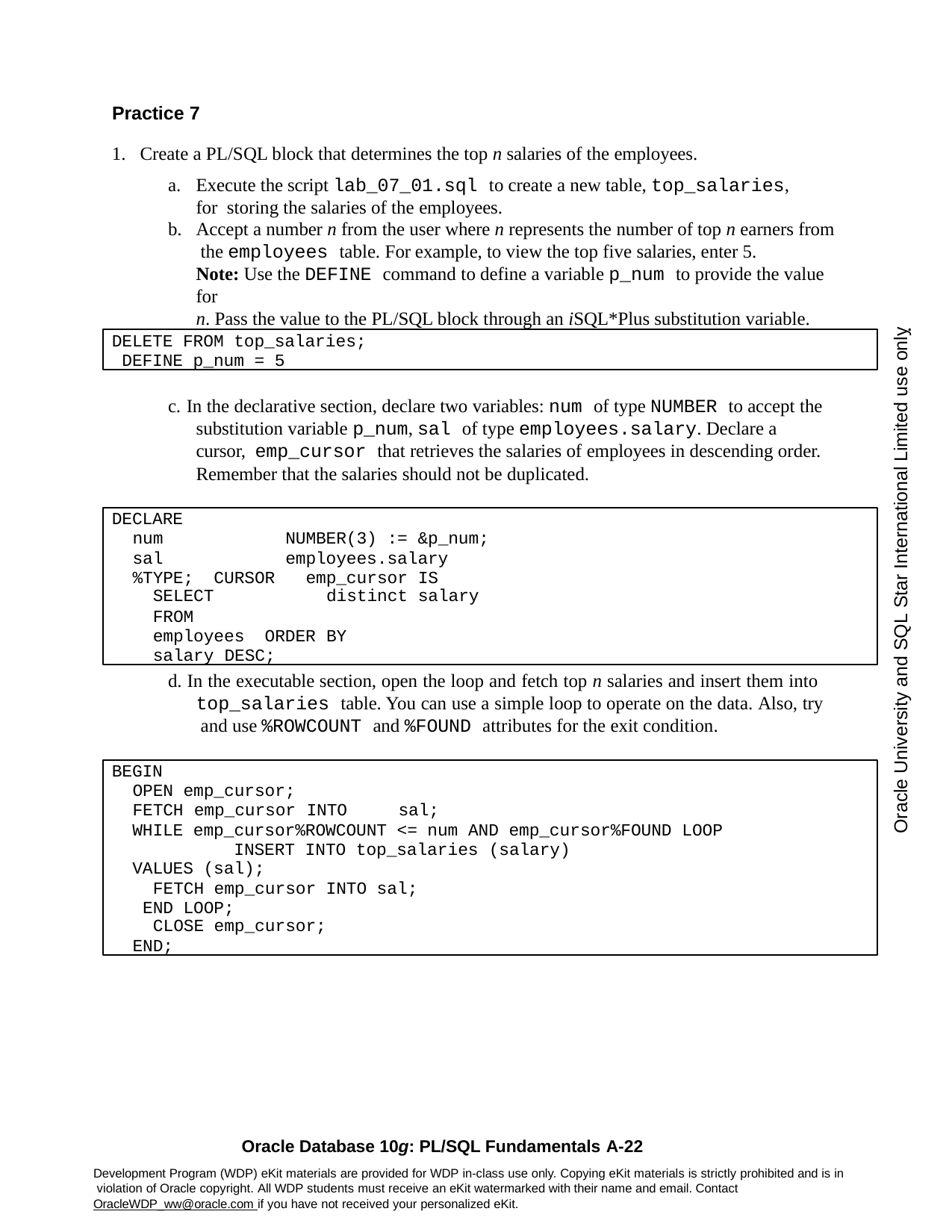

Practice 7
Create a PL/SQL block that determines the top n salaries of the employees.
Execute the script lab_07_01.sql to create a new table, top_salaries, for  storing the salaries of the employees.
Accept a number n from the user where n represents the number of top n earners from  the employees table. For example, to view the top five salaries, enter 5.
Note: Use the DEFINE command to define a variable p_num to provide the value for
n. Pass the value to the PL/SQL block through an iSQL*Plus substitution variable.
Oracle University and SQL Star International Limited use onlyฺ
DELETE FROM top_salaries;  DEFINE p_num = 5
c. In the declarative section, declare two variables: num of type NUMBER to accept the  substitution variable p_num, sal of type employees.salary. Declare a cursor,  emp_cursor that retrieves the salaries of employees in descending order.  Remember that the salaries should not be duplicated.
DECLARE
num	NUMBER(3) := &p_num;
sal	employees.salary%TYPE;  CURSOR		emp_cursor IS
SELECT	distinct salary
FROM	employees  ORDER BY	salary DESC;
d. In the executable section, open the loop and fetch top n salaries and insert them into  top_salaries table. You can use a simple loop to operate on the data. Also, try  and use %ROWCOUNT and %FOUND attributes for the exit condition.
BEGIN
OPEN emp_cursor;
FETCH emp_cursor INTO	sal;
WHILE emp_cursor%ROWCOUNT <= num AND emp_cursor%FOUND LOOP  INSERT INTO top_salaries (salary)
VALUES (sal);
FETCH emp_cursor INTO sal;  END LOOP;
CLOSE emp_cursor;
END;
Oracle Database 10g: PL/SQL Fundamentals A-22
Development Program (WDP) eKit materials are provided for WDP in-class use only. Copying eKit materials is strictly prohibited and is in  violation of Oracle copyright. All WDP students must receive an eKit watermarked with their name and email. Contact  OracleWDP_ww@oracle.com if you have not received your personalized eKit.